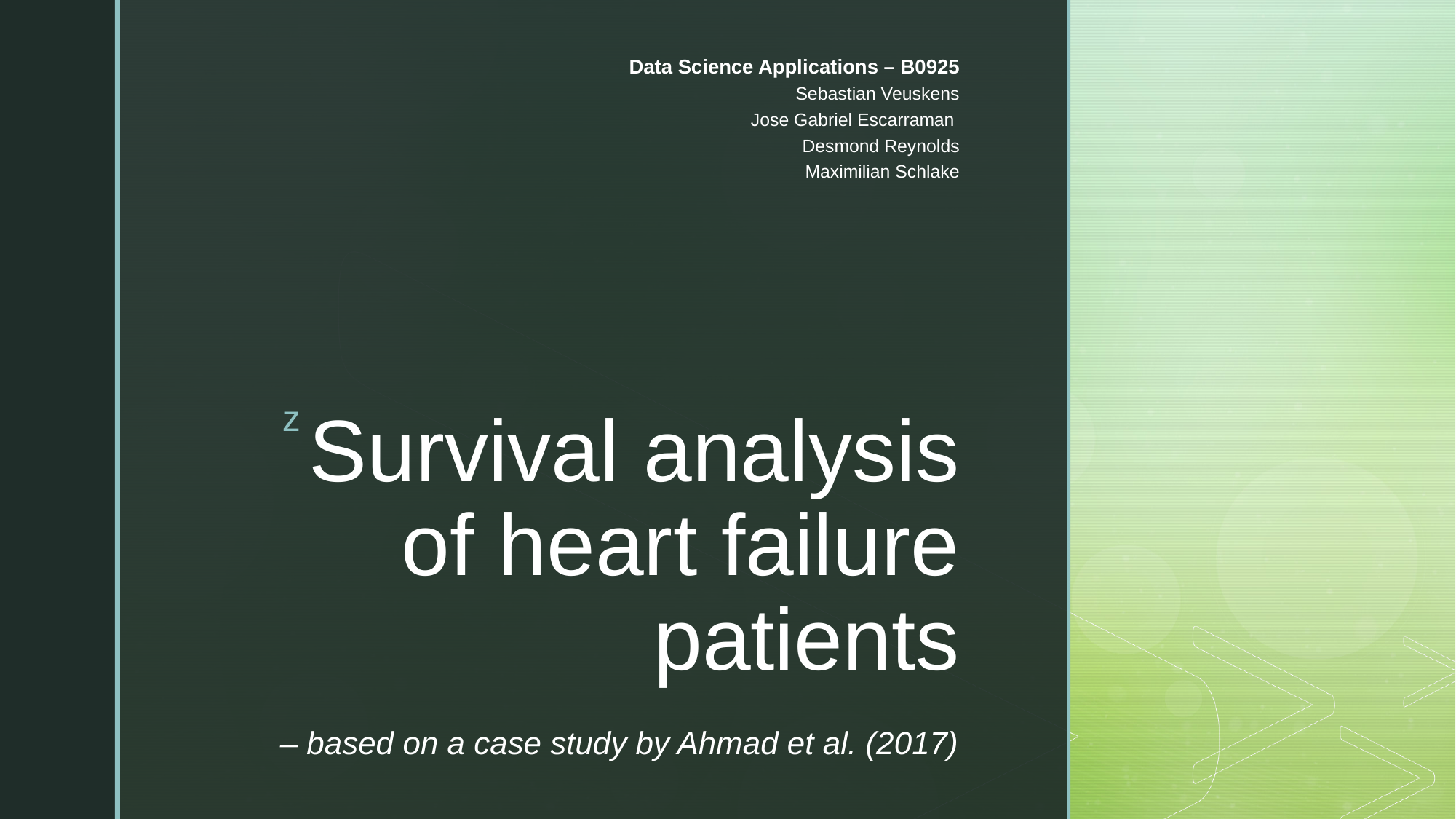

Data Science Applications – B0925
Sebastian Veuskens
Jose Gabriel Escarraman
Desmond Reynolds
 Maximilian Schlake
# Survival analysis of heart failure patients – based on a case study by Ahmad et al. (2017)